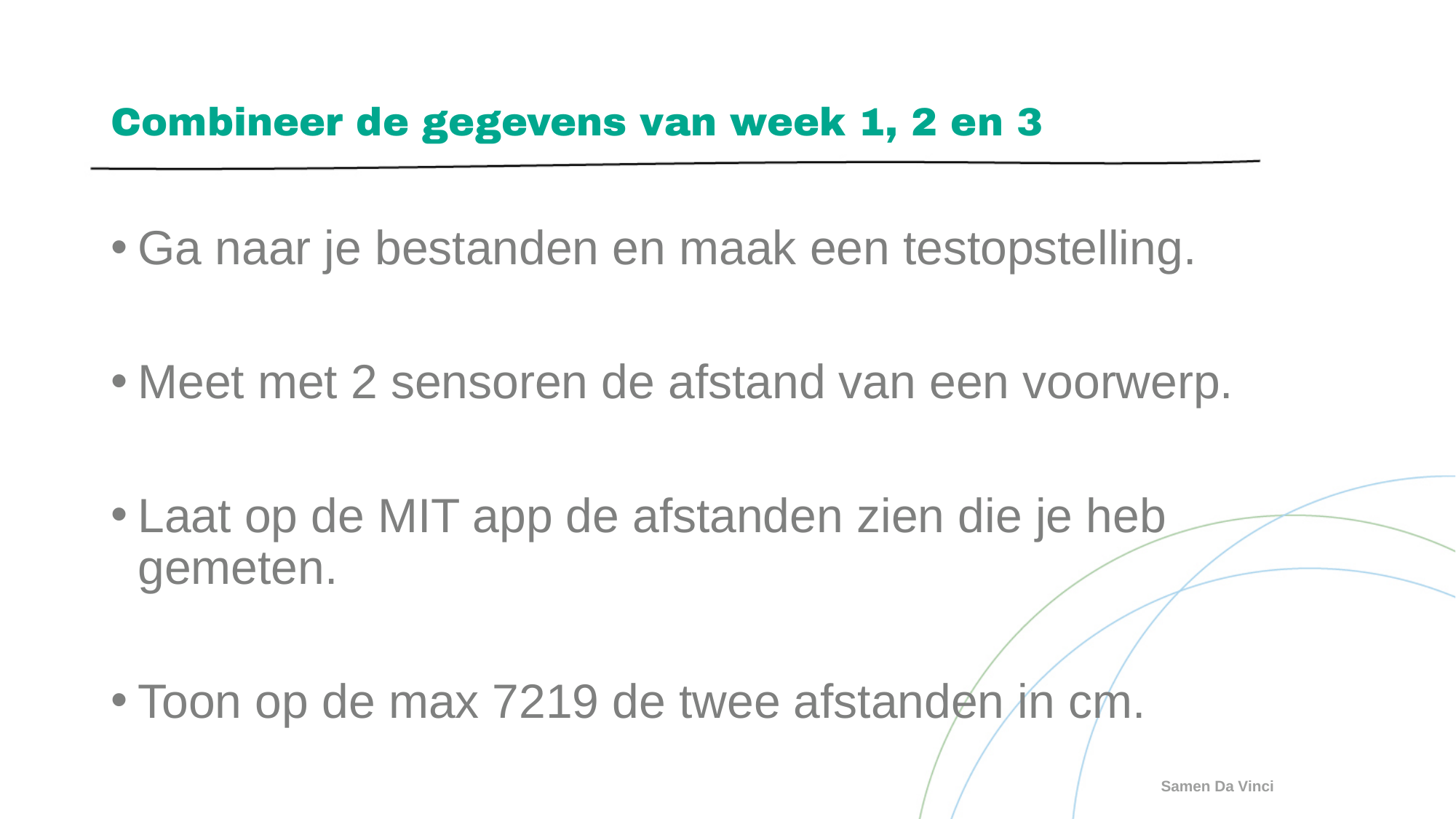

# Combineer de gegevens van week 1, 2 en 3
Ga naar je bestanden en maak een testopstelling.

Meet met 2 sensoren de afstand van een voorwerp.

Laat op de MIT app de afstanden zien die je heb gemeten.

Toon op de max 7219 de twee afstanden in cm.